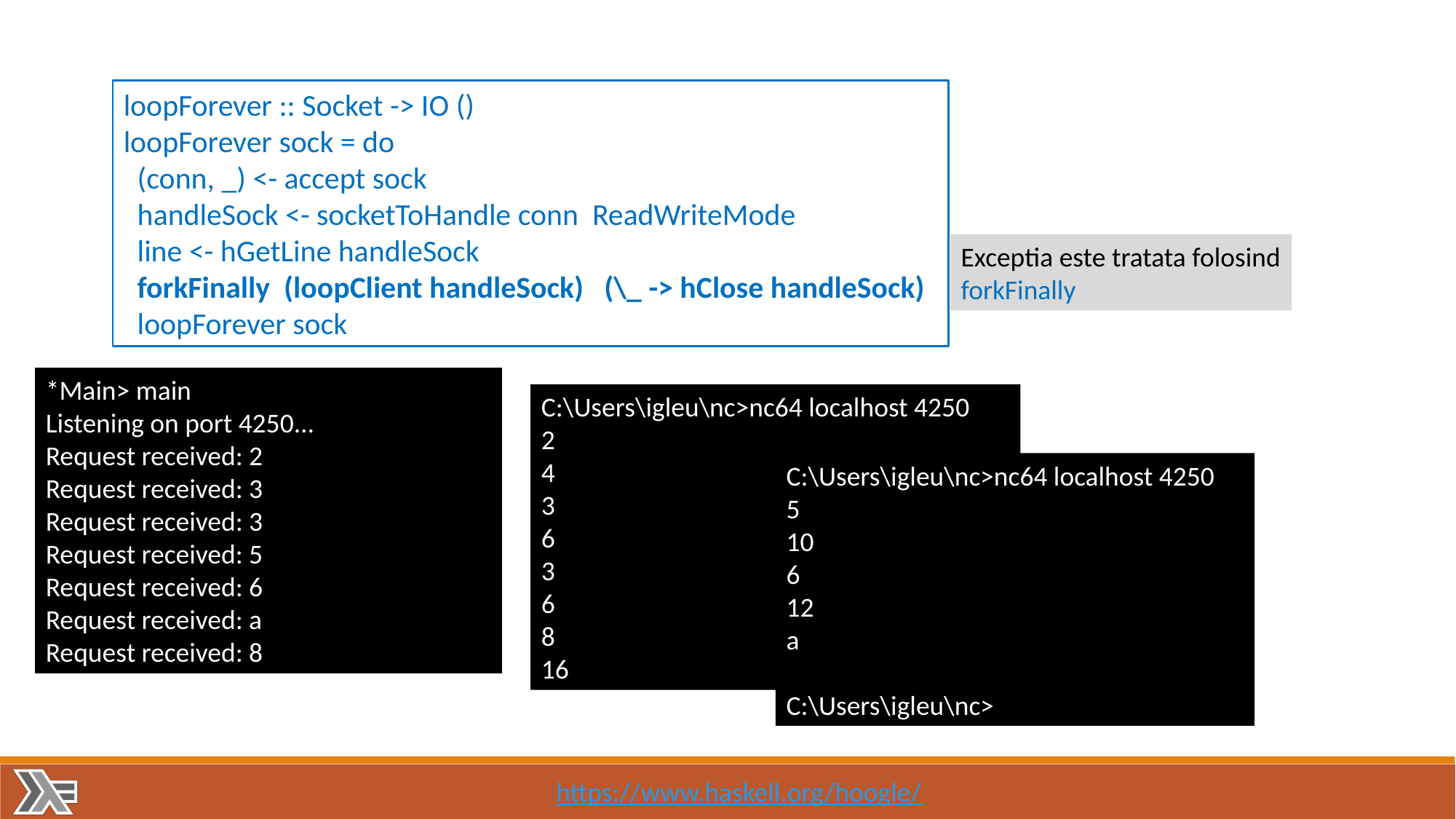

loopForever :: Socket -> IO ()
loopForever sock = do
  (conn, _) <- accept sock
  handleSock <- socketToHandle conn  ReadWriteMode
  line <- hGetLine handleSock
  forkFinally  (loopClient handleSock)   (\_ -> hClose handleSock)
  loopForever sock
Exceptia este tratata folosind
forkFinally
*Main> main
Listening on port 4250...
Request received: 2
Request received: 3
Request received: 3
Request received: 5
Request received: 6
Request received: a
Request received: 8
C:\Users\igleu\nc>nc64 localhost 4250
2
4
3
6
3
6
8
16
C:\Users\igleu\nc>nc64 localhost 4250
5
10
6
12
a

C:\Users\igleu\nc>